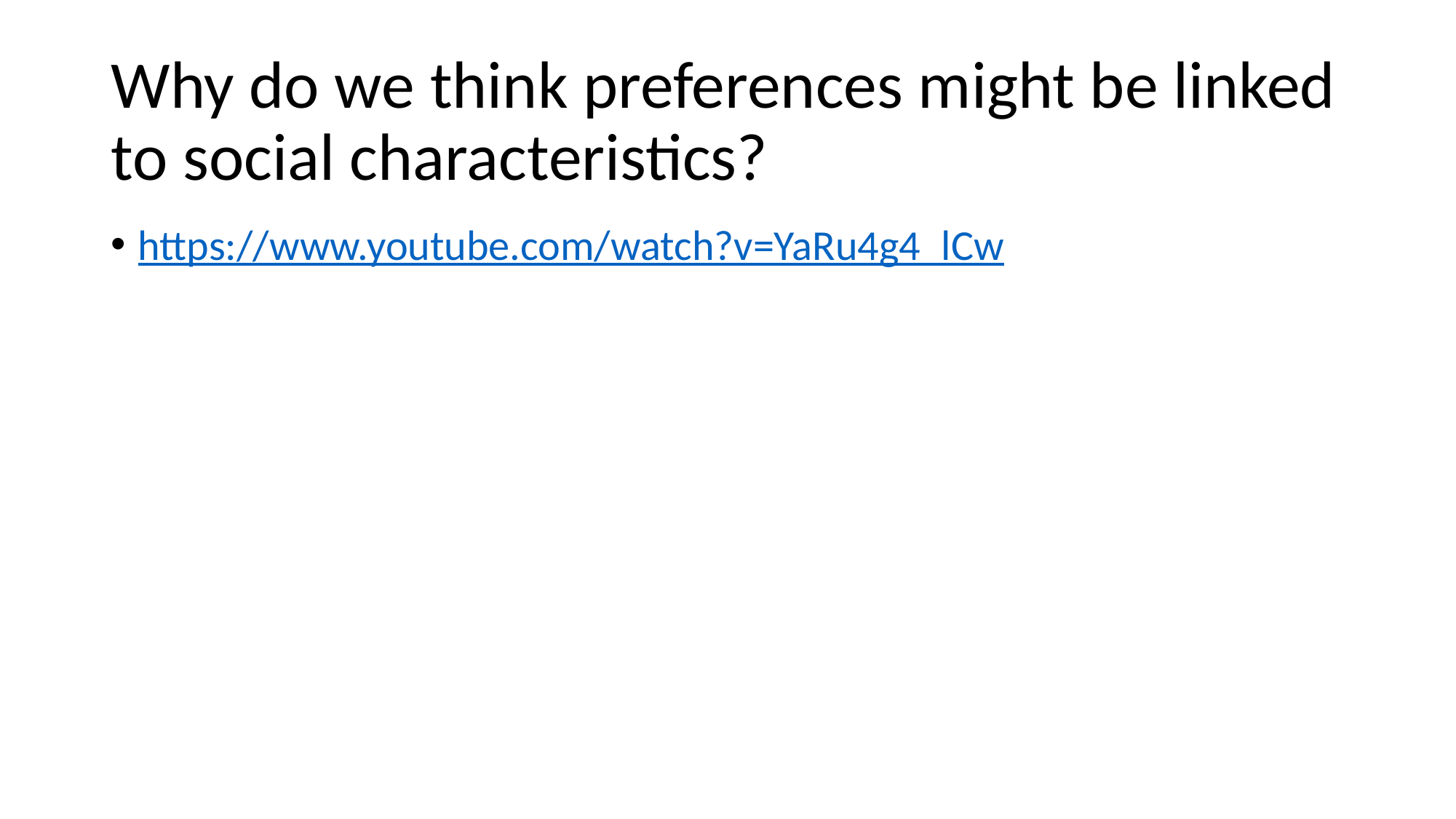

# Why do we think preferences might be linked to social characteristics?
https://www.youtube.com/watch?v=YaRu4g4_lCw